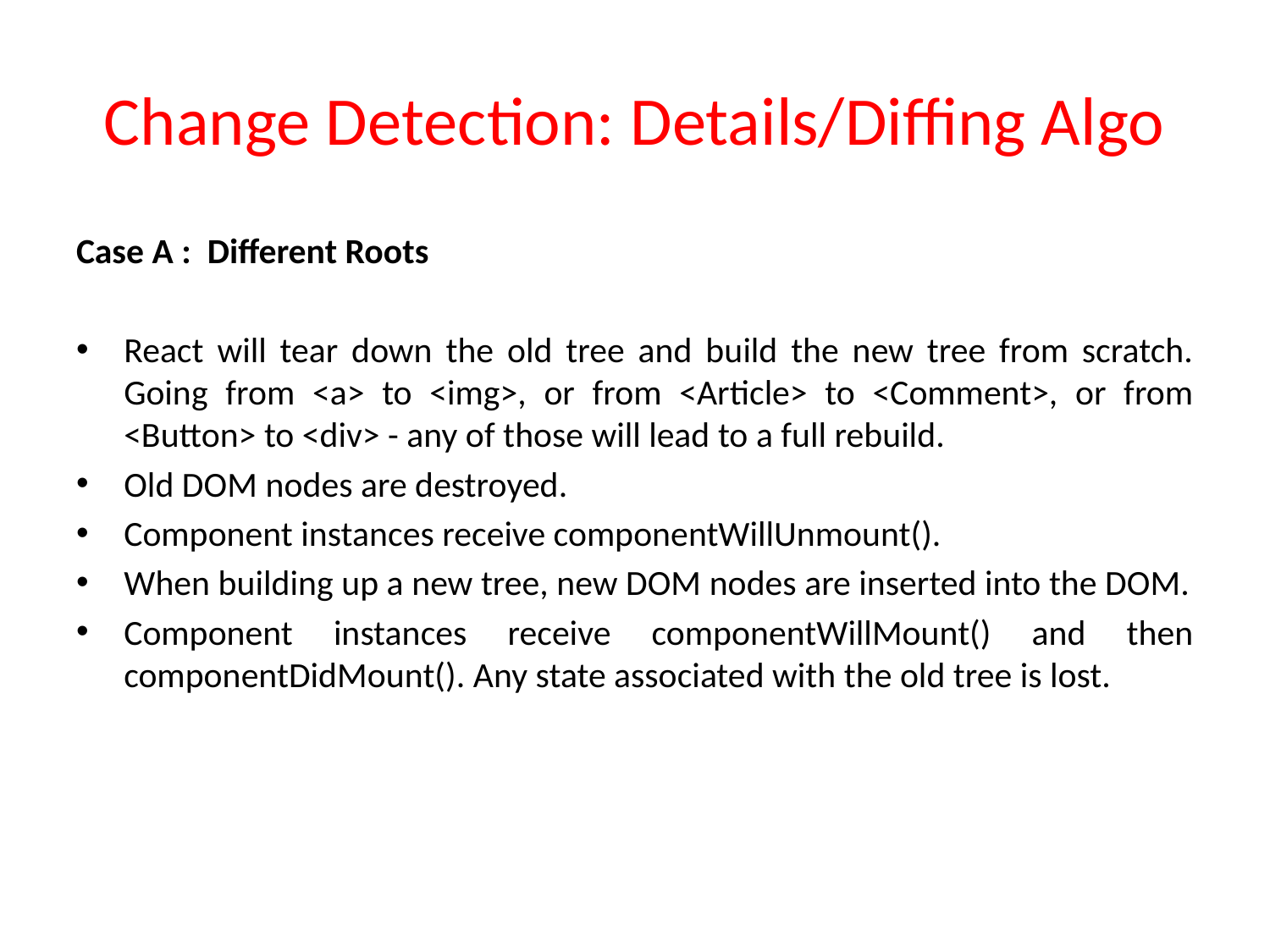

# Change Detection: Details/Diffing Algo
Case A :  Different Roots

React will tear down the old tree and build the new tree from scratch. Going from <a> to <img>, or from <Article> to <Comment>, or from <Button> to <div> - any of those will lead to a full rebuild.
Old DOM nodes are destroyed.
Component instances receive componentWillUnmount().
When building up a new tree, new DOM nodes are inserted into the DOM.
Component instances receive componentWillMount() and then componentDidMount(). Any state associated with the old tree is lost.